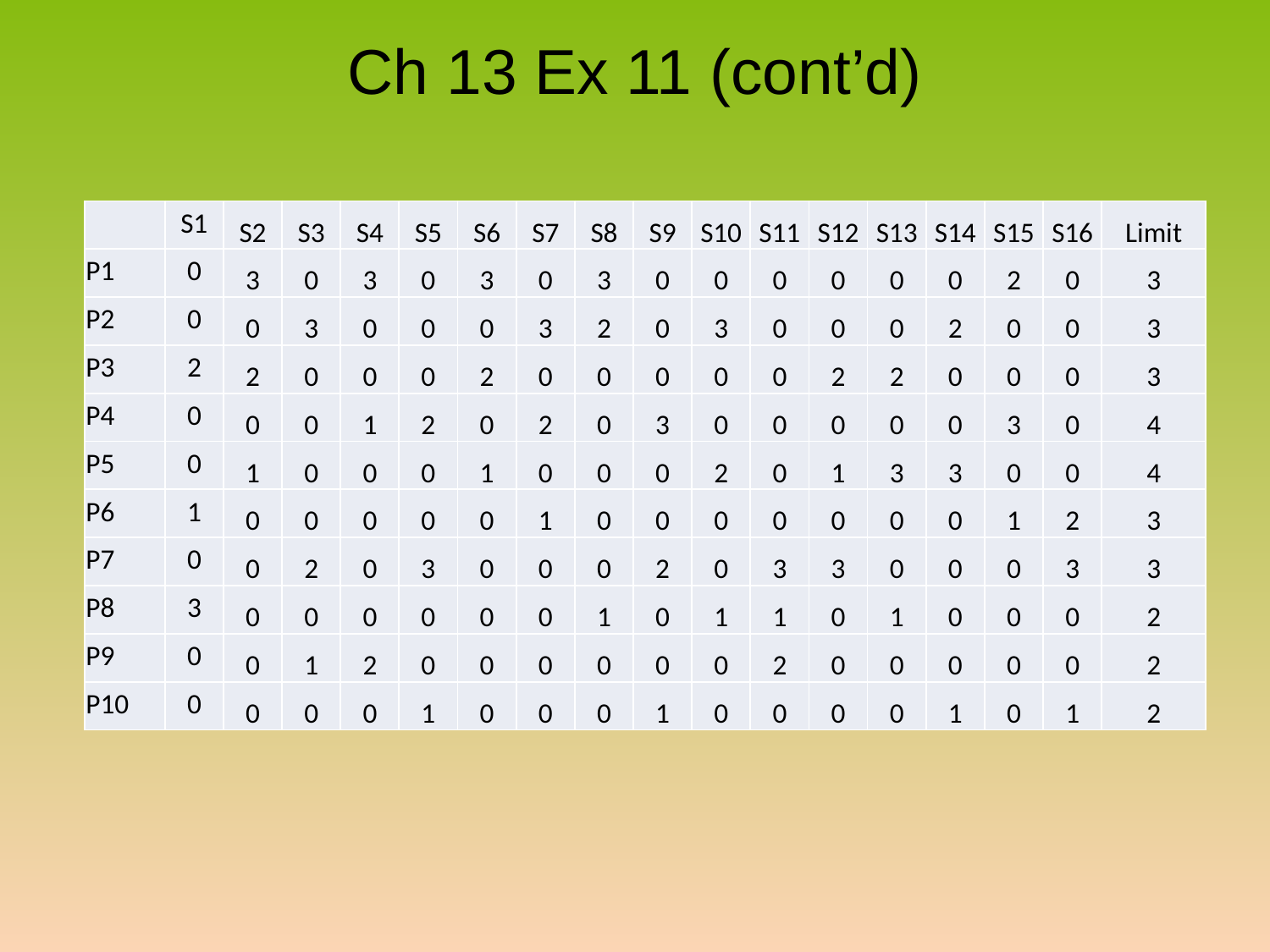

# Ch 13 Ex 11 (cont’d)
|  | S1 | S2 | S3 | S4 | S5 | S6 | S7 | S8 | S9 | S10 | S11 | S12 | S13 | S14 | S15 | S16 | Limit |
| --- | --- | --- | --- | --- | --- | --- | --- | --- | --- | --- | --- | --- | --- | --- | --- | --- | --- |
| P1 | 0 | 3 | 0 | 3 | 0 | 3 | 0 | 3 | 0 | 0 | 0 | 0 | 0 | 0 | 2 | 0 | 3 |
| P2 | 0 | 0 | 3 | 0 | 0 | 0 | 3 | 2 | 0 | 3 | 0 | 0 | 0 | 2 | 0 | 0 | 3 |
| P3 | 2 | 2 | 0 | 0 | 0 | 2 | 0 | 0 | 0 | 0 | 0 | 2 | 2 | 0 | 0 | 0 | 3 |
| P4 | 0 | 0 | 0 | 1 | 2 | 0 | 2 | 0 | 3 | 0 | 0 | 0 | 0 | 0 | 3 | 0 | 4 |
| P5 | 0 | 1 | 0 | 0 | 0 | 1 | 0 | 0 | 0 | 2 | 0 | 1 | 3 | 3 | 0 | 0 | 4 |
| P6 | 1 | 0 | 0 | 0 | 0 | 0 | 1 | 0 | 0 | 0 | 0 | 0 | 0 | 0 | 1 | 2 | 3 |
| P7 | 0 | 0 | 2 | 0 | 3 | 0 | 0 | 0 | 2 | 0 | 3 | 3 | 0 | 0 | 0 | 3 | 3 |
| P8 | 3 | 0 | 0 | 0 | 0 | 0 | 0 | 1 | 0 | 1 | 1 | 0 | 1 | 0 | 0 | 0 | 2 |
| P9 | 0 | 0 | 1 | 2 | 0 | 0 | 0 | 0 | 0 | 0 | 2 | 0 | 0 | 0 | 0 | 0 | 2 |
| P10 | 0 | 0 | 0 | 0 | 1 | 0 | 0 | 0 | 1 | 0 | 0 | 0 | 0 | 1 | 0 | 1 | 2 |